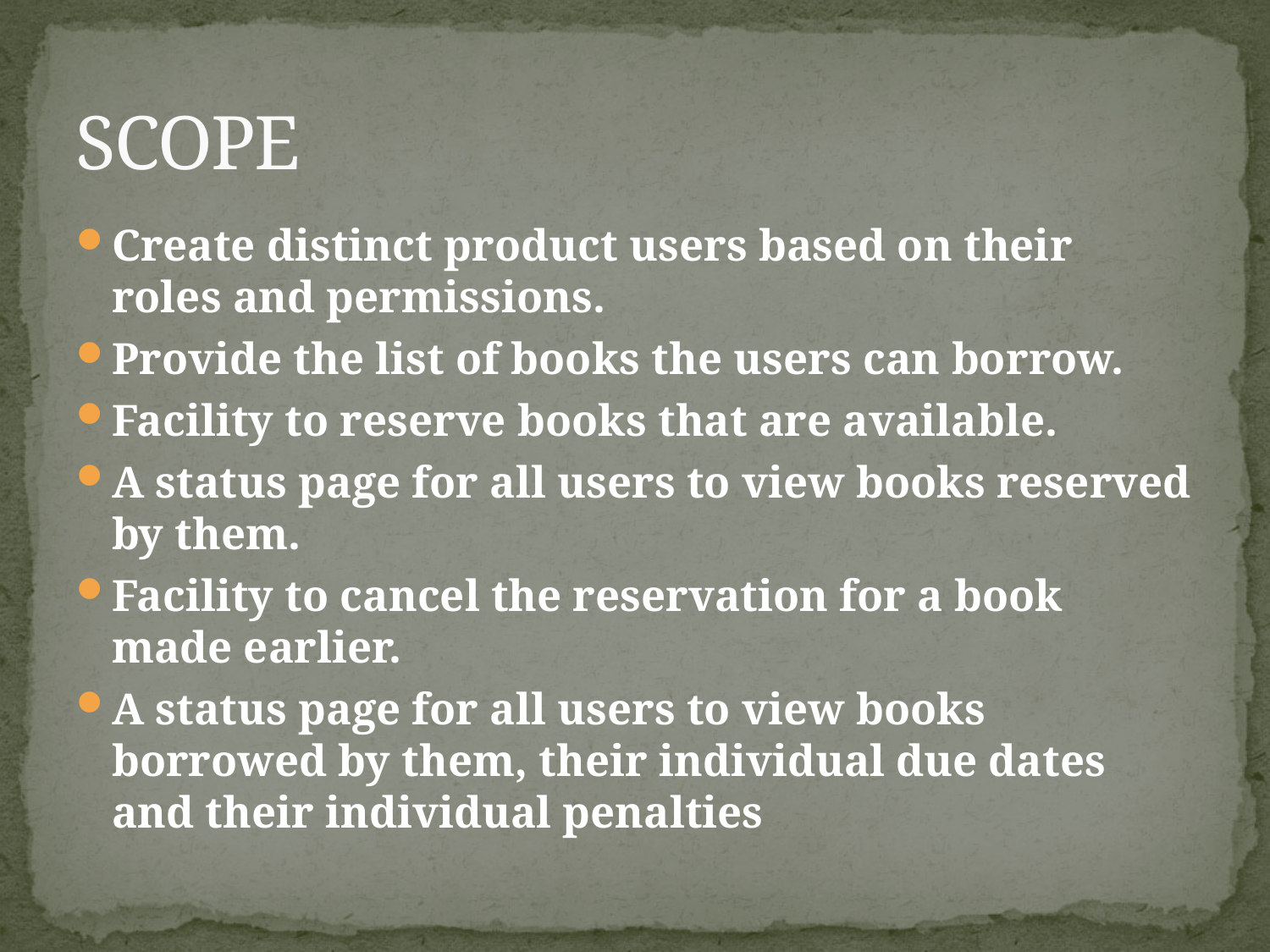

# SCOPE
Create distinct product users based on their roles and permissions.
Provide the list of books the users can borrow.
Facility to reserve books that are available.
A status page for all users to view books reserved by them.
Facility to cancel the reservation for a book made earlier.
A status page for all users to view books borrowed by them, their individual due dates and their individual penalties